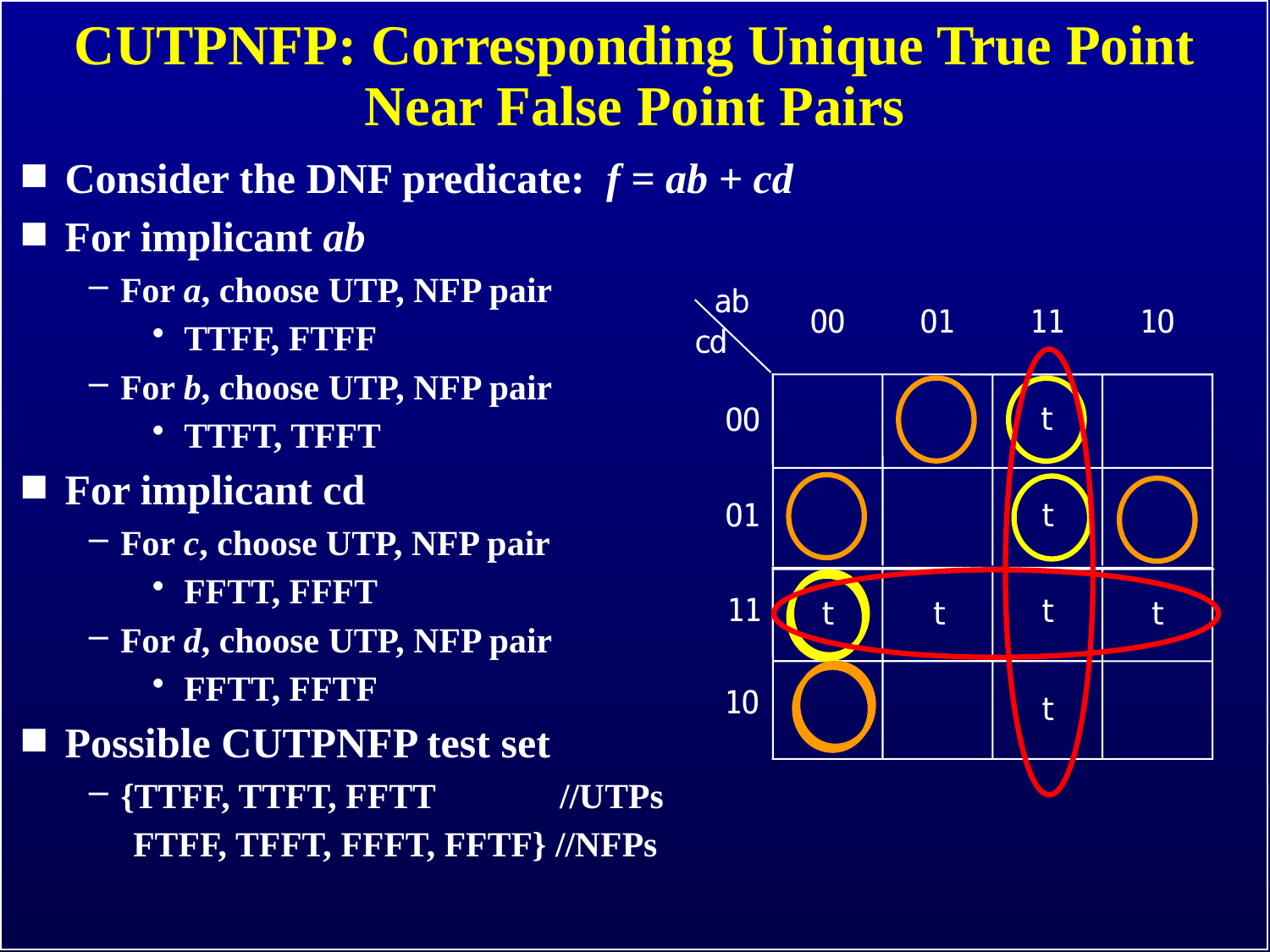

CUTPNFP: Corresponding Unique True Point Near False Point Pairs
Consider the DNF predicate:  f = ab + cd
For implicant ab
For a, choose UTP, NFP pair
TTFF, FTFF
For b, choose UTP, NFP pair
TTFT, TFFT
For implicant cd
For c, choose UTP, NFP pair
FFTT, FFFT
For d, choose UTP, NFP pair
FFTT, FFTF
Possible CUTPNFP test set
{TTFF, TTFT, FFTT              //UTPs
     FTFF, TFFT, FFFT, FFTF} //NFPs
    ab
  cd

00

01
11
10

t
00

01

t

11
t

t
t

t

10

t